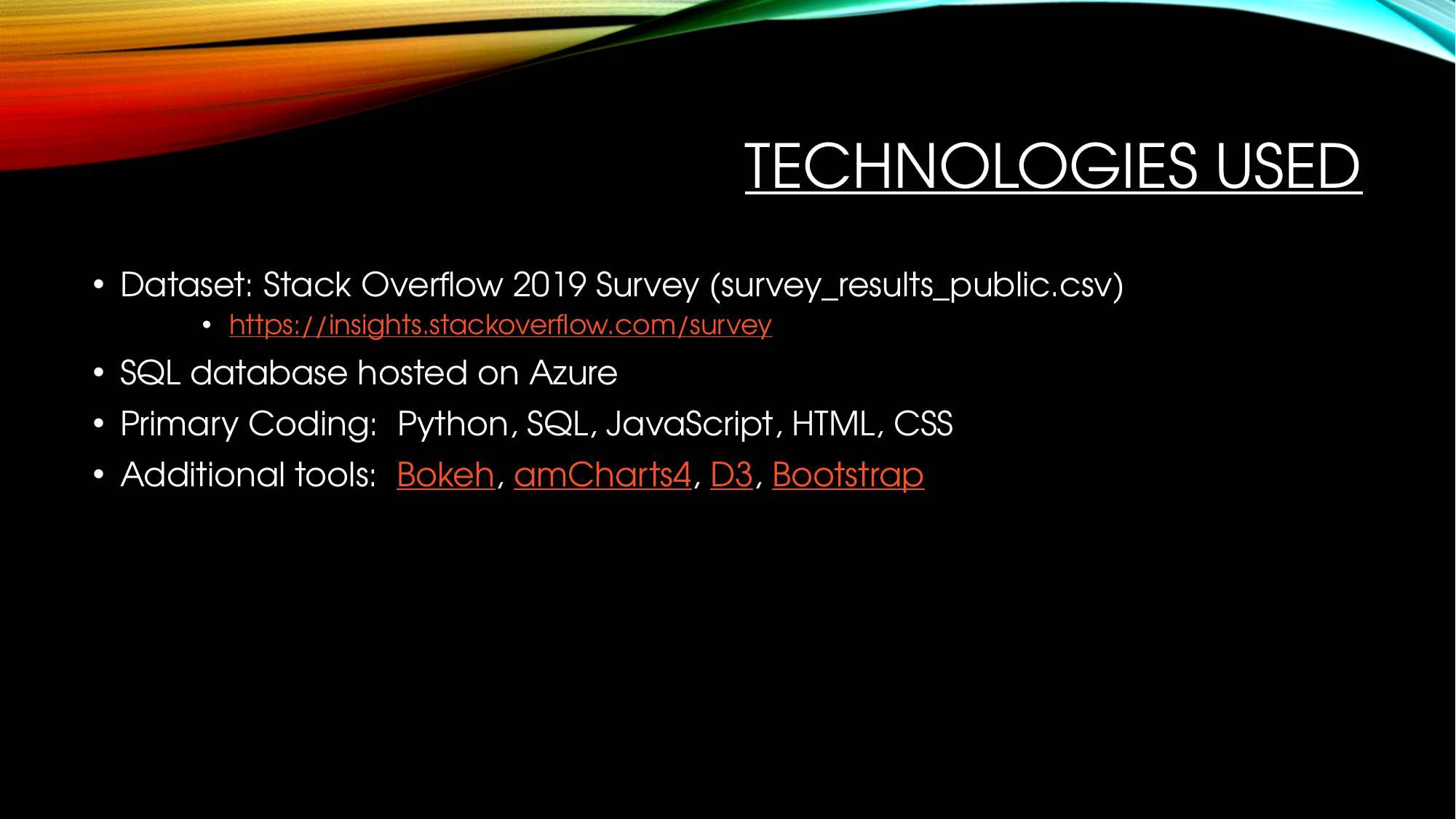

# Technologies used
Dataset: Stack Overflow 2019 Survey (survey_results_public.csv)
https://insights.stackoverflow.com/survey
SQL database hosted on Azure
Primary Coding:  Python, SQL, JavaScript, HTML, CSS
Additional tools:  Bokeh, amCharts4, D3, Bootstrap